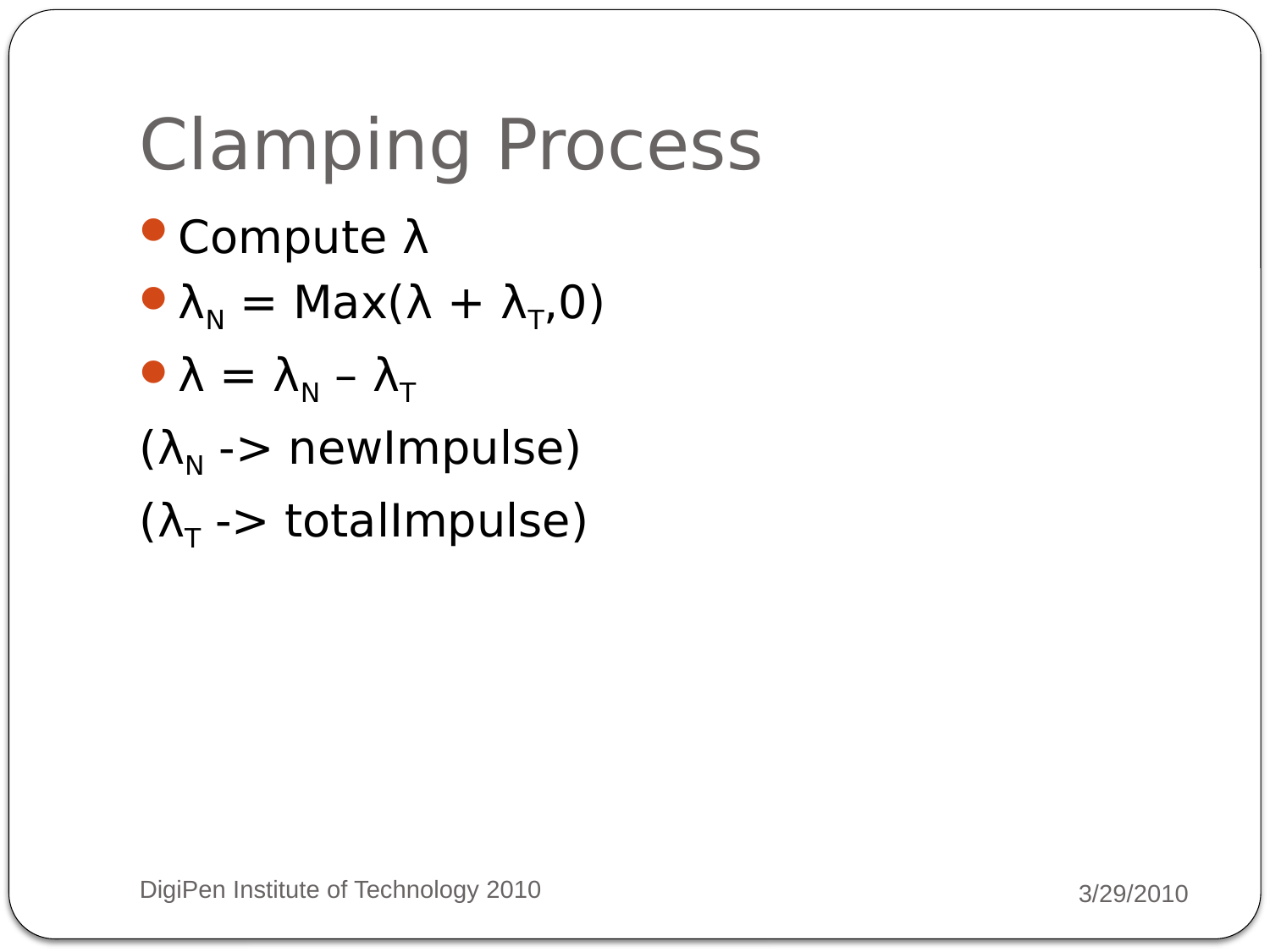

# Clamping Process
Compute λ
λN = Max(λ + λT,0)
λ = λN – λT
(λN -> newImpulse)
(λT -> totalImpulse)
DigiPen Institute of Technology 2010
3/29/2010